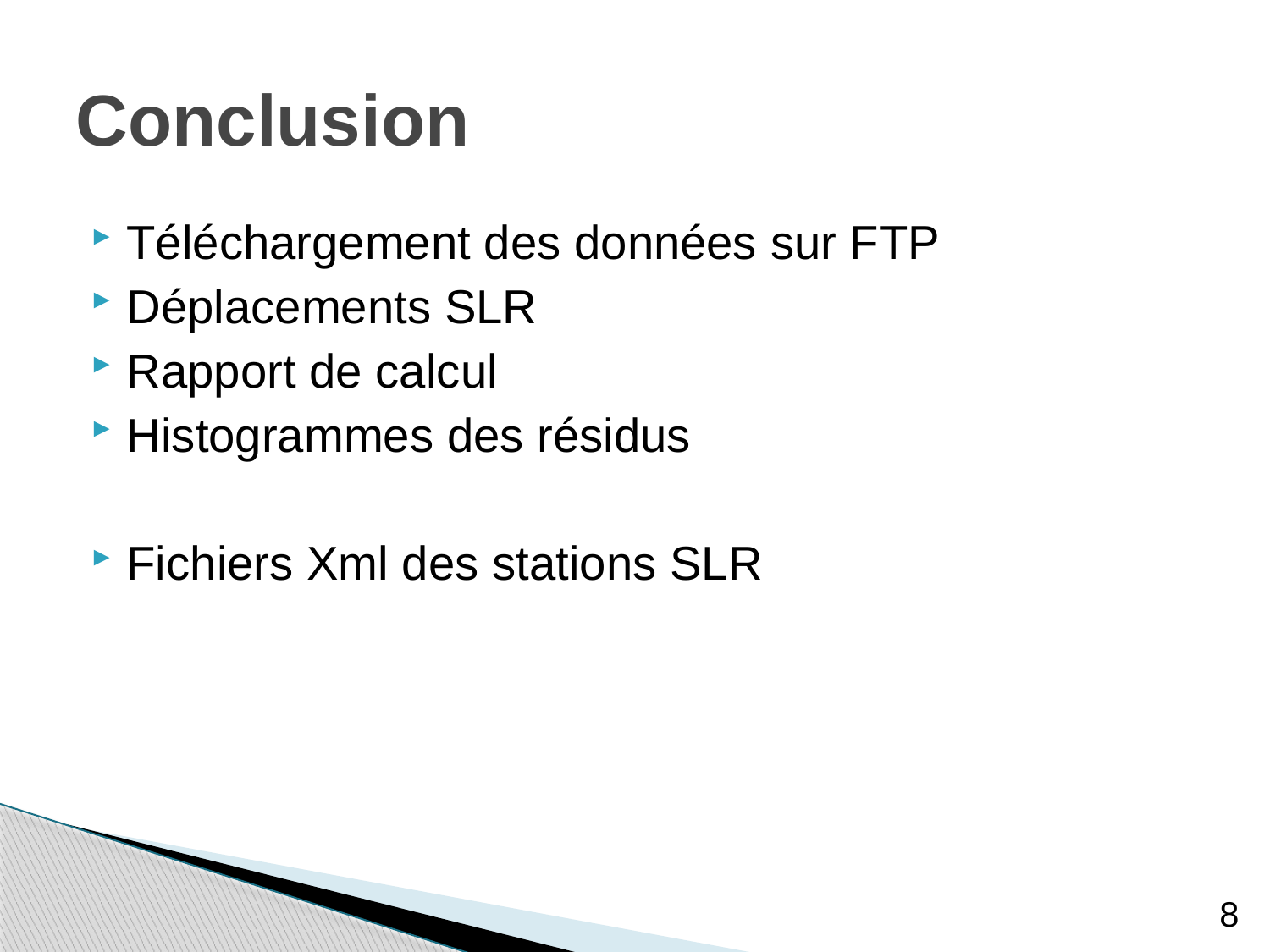

# Conclusion
Téléchargement des données sur FTP
Déplacements SLR
Rapport de calcul
Histogrammes des résidus

Fichiers Xml des stations SLR
8